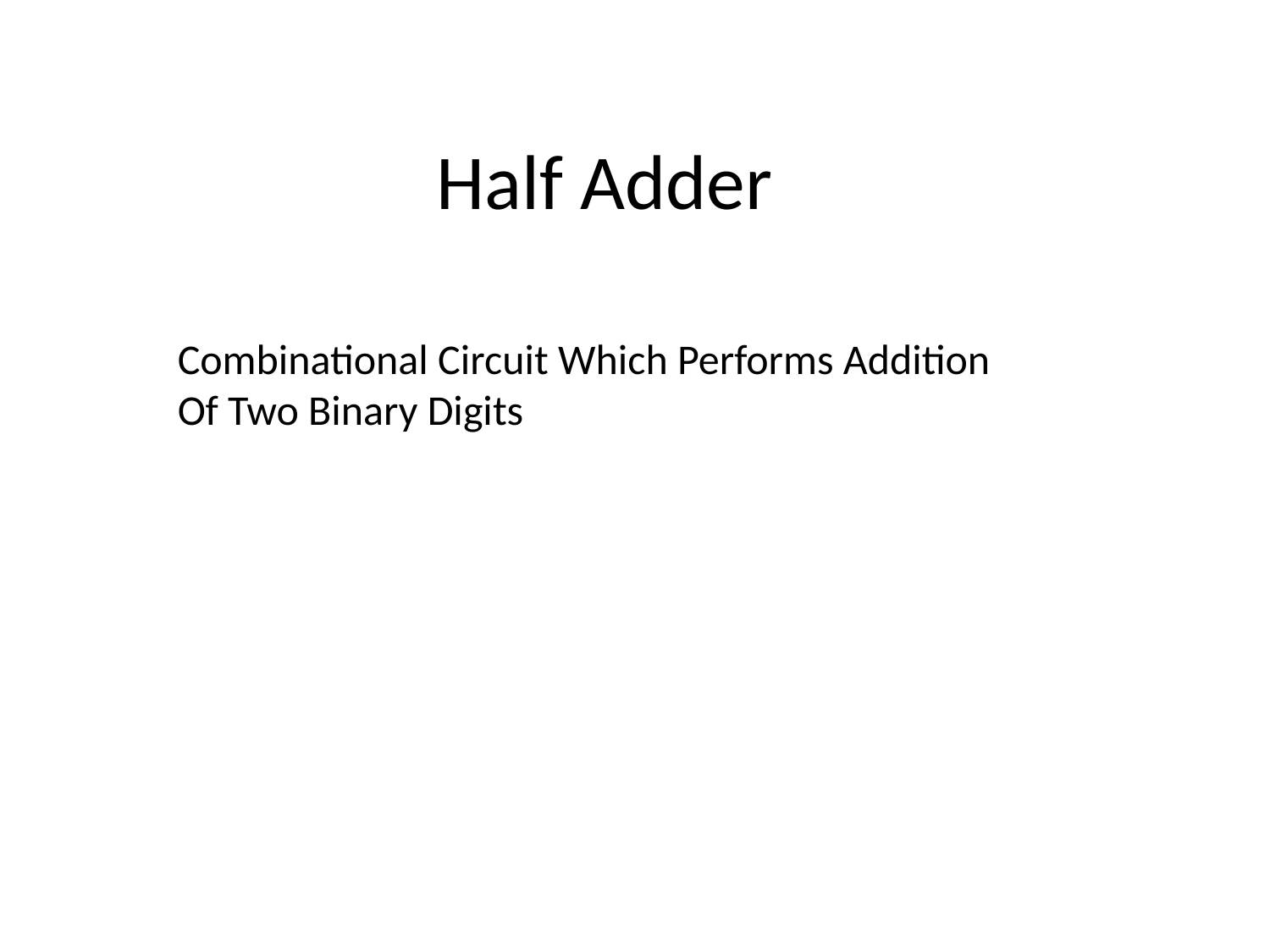

# Half Adder
Combinational Circuit Which Performs Addition Of Two Binary Digits